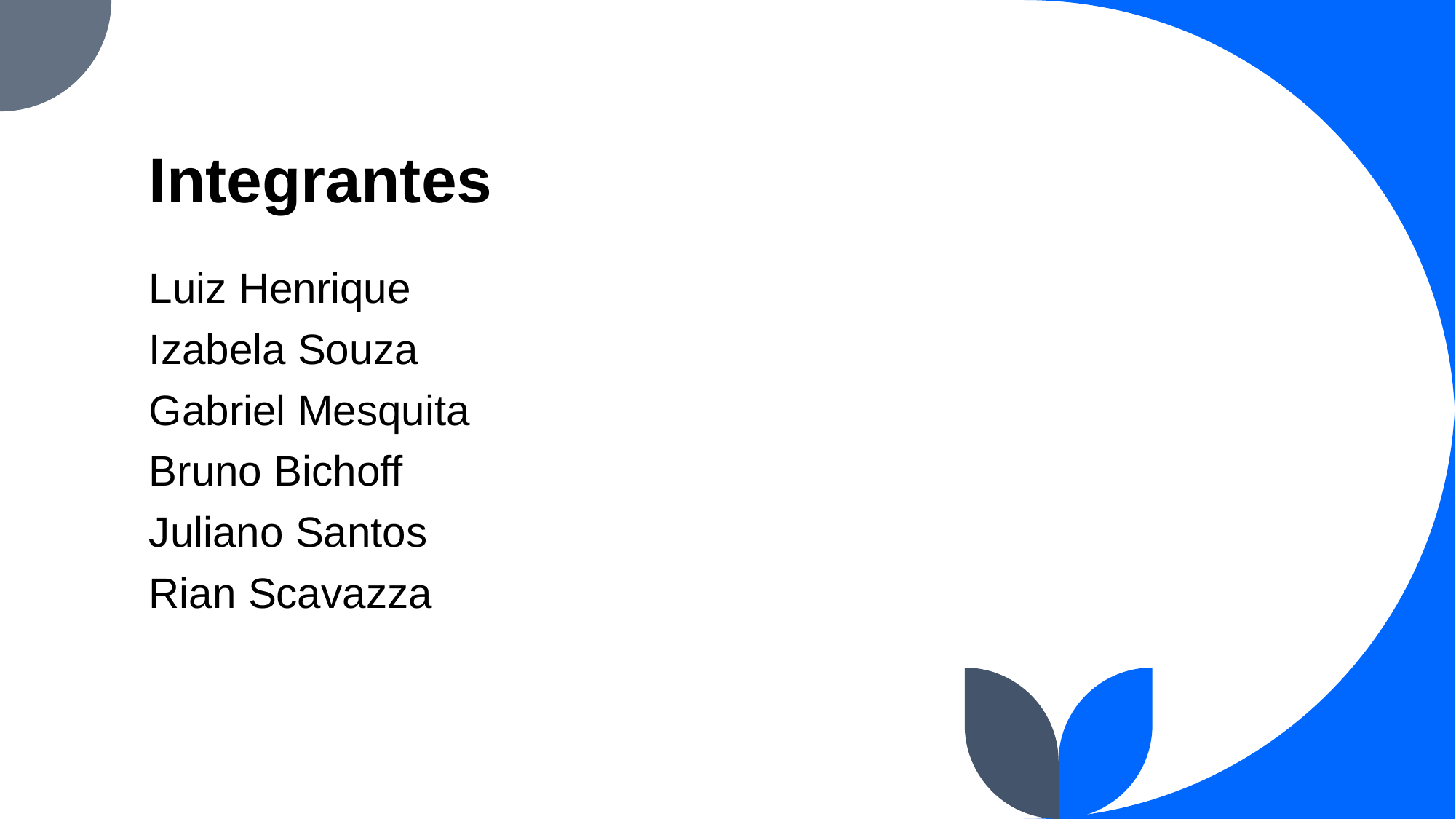

# Integrantes
Luiz Henrique
Izabela Souza
Gabriel Mesquita
Bruno Bichoff
Juliano Santos
Rian Scavazza